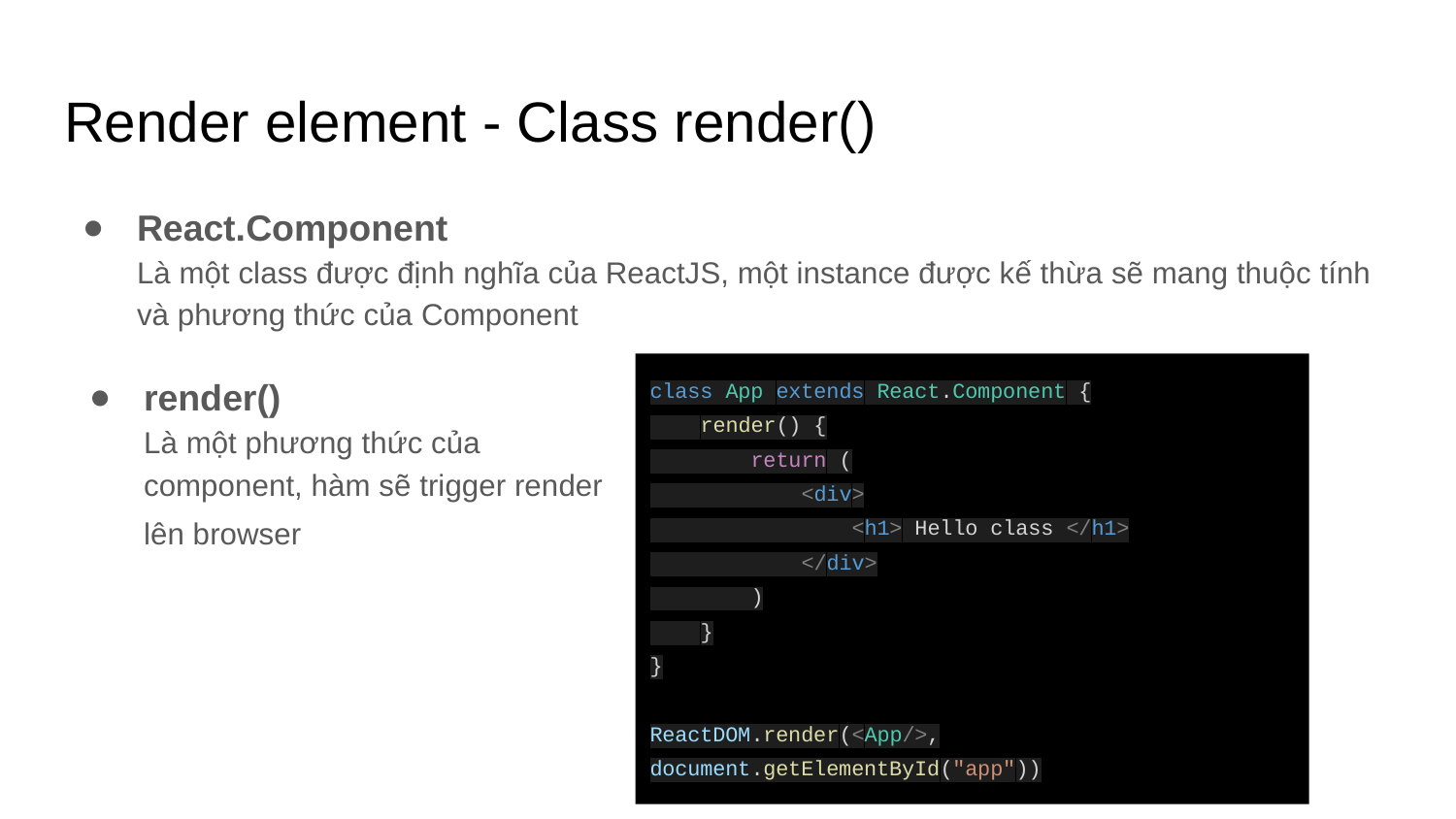

# Render element - Class render()

React.Component
Là một class được định nghĩa của ReactJS, một instance được kế thừa sẽ mang thuộc tính và phương thức của Component
render()
Là một phương thức của component, hàm sẽ trigger render lên browser
class App extends React.Component {
    render() {
        return (
            <div>
                <h1> Hello class </h1>
            </div>
        )
    }
}

ReactDOM.render(<App/>, document.getElementById("app"))